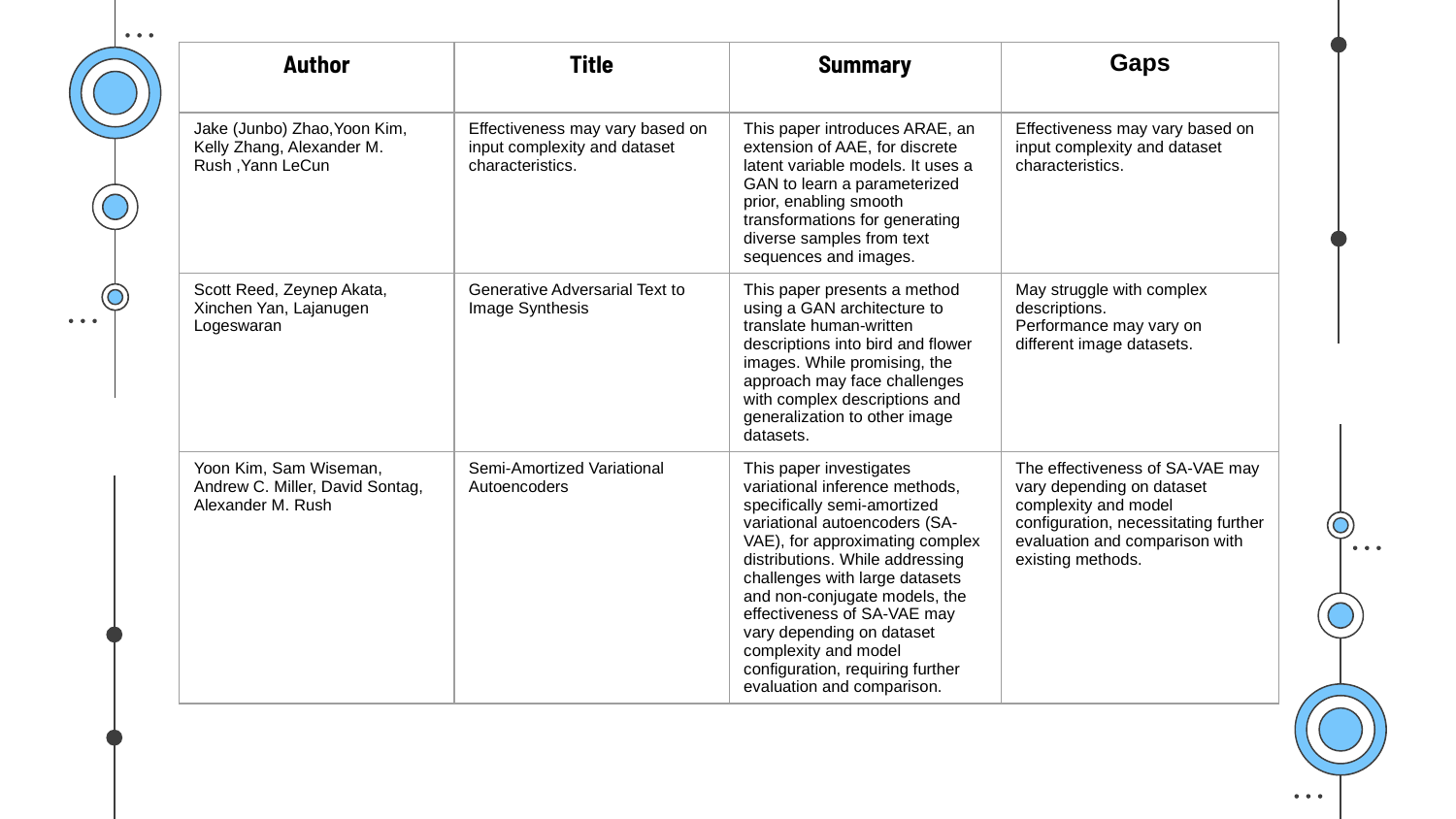

| Author | Title | Summary | Gaps |
| --- | --- | --- | --- |
| Jake (Junbo) Zhao,Yoon Kim, Kelly Zhang, Alexander M. Rush ,Yann LeCun | Effectiveness may vary based on input complexity and dataset characteristics. | This paper introduces ARAE, an extension of AAE, for discrete latent variable models. It uses a GAN to learn a parameterized prior, enabling smooth transformations for generating diverse samples from text sequences and images. | Effectiveness may vary based on input complexity and dataset characteristics. |
| Scott Reed, Zeynep Akata, Xinchen Yan, Lajanugen Logeswaran | Generative Adversarial Text to Image Synthesis | This paper presents a method using a GAN architecture to translate human-written descriptions into bird and flower images. While promising, the approach may face challenges with complex descriptions and generalization to other image datasets. | May struggle with complex descriptions. Performance may vary on different image datasets. |
| Yoon Kim, Sam Wiseman, Andrew C. Miller, David Sontag, Alexander M. Rush | Semi-Amortized Variational Autoencoders | This paper investigates variational inference methods, specifically semi-amortized variational autoencoders (SA-VAE), for approximating complex distributions. While addressing challenges with large datasets and non-conjugate models, the effectiveness of SA-VAE may vary depending on dataset complexity and model configuration, requiring further evaluation and comparison. | The effectiveness of SA-VAE may vary depending on dataset complexity and model configuration, necessitating further evaluation and comparison with existing methods. |